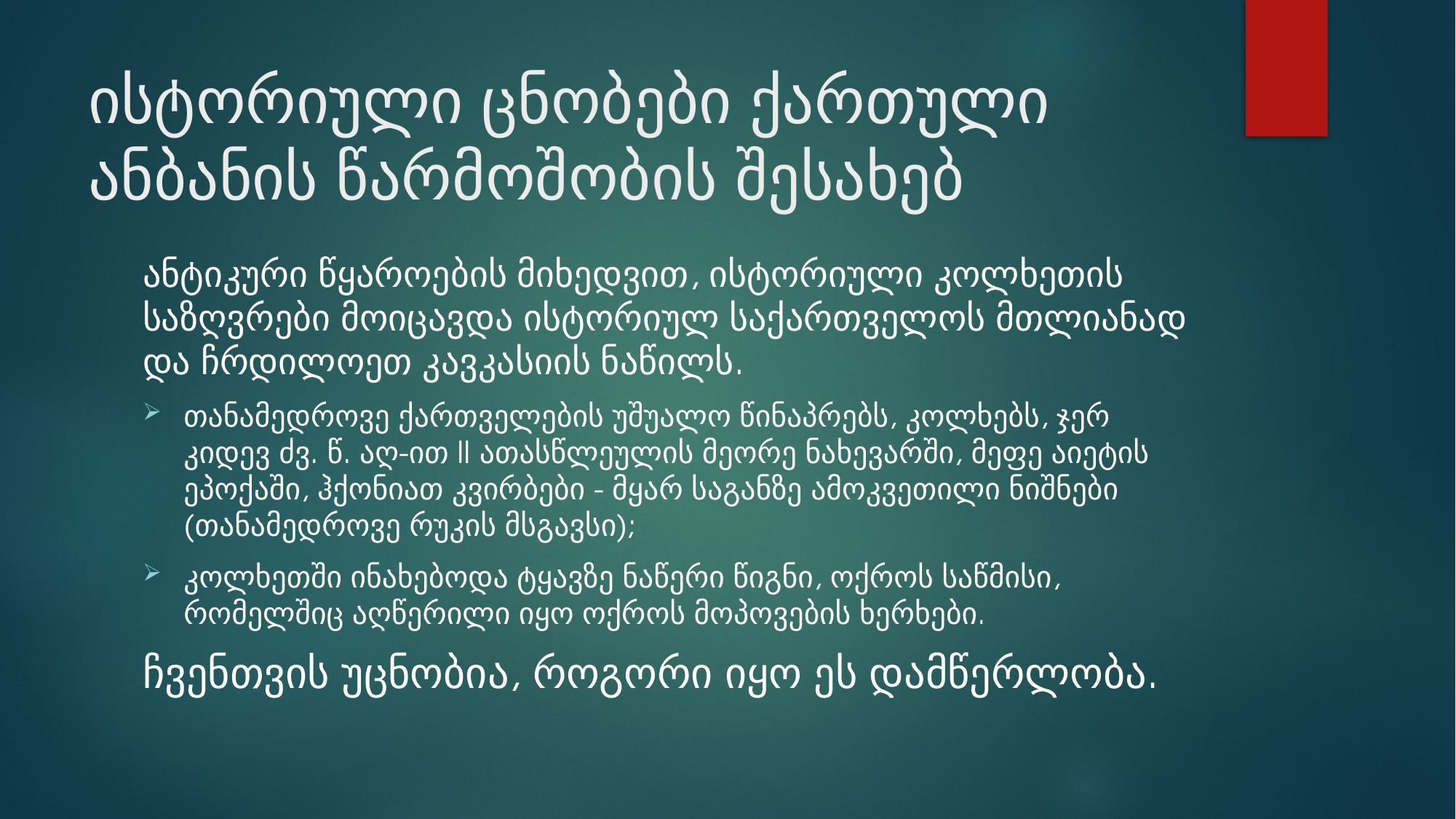

# ისტორიული ცნობები ქართული ანბანის წარმოშობის შესახებ
ანტიკური წყაროების მიხედვით, ისტორიული კოლხეთის საზღვრები მოიცავდა ისტორიულ საქართველოს მთლიანად და ჩრდილოეთ კავკასიის ნაწილს.
თანამედროვე ქართველების უშუალო წინაპრებს, კოლხებს, ჯერ კიდევ ძვ. წ. აღ-ით II ათასწლეულის მეორე ნახევარში, მეფე აიეტის ეპოქაში, ჰქონიათ კვირბები - მყარ საგანზე ამოკვეთილი ნიშნები (თანამედროვე რუკის მსგავსი);
კოლხეთში ინახებოდა ტყავზე ნაწერი წიგნი, ოქროს საწმისი, რომელშიც აღწერილი იყო ოქროს მოპოვების ხერხები.
ჩვენთვის უცნობია, როგორი იყო ეს დამწერლობა.